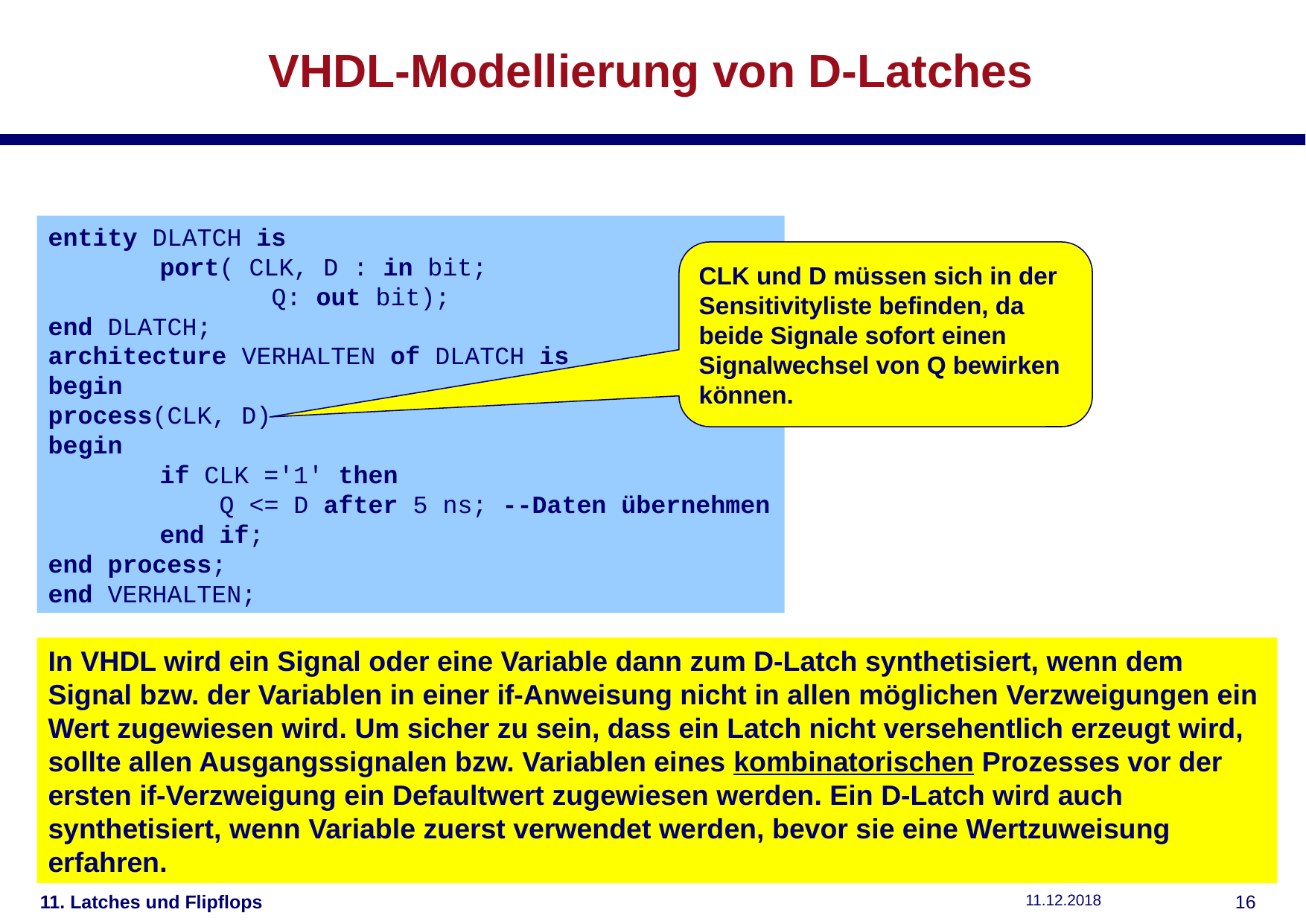

# VHDL-Modellierung von D-Latches
entity DLATCH is
	port( CLK, D : in bit;
		Q: out bit);
end DLATCH;
architecture VERHALTEN of DLATCH is
begin
process(CLK, D)
begin
	if CLK ='1' then
	    Q <= D after 5 ns; --Daten übernehmen
	end if;
end process;
end VERHALTEN;
CLK und D müssen sich in der Sensitivityliste befinden, da beide Signale sofort einen Signalwechsel von Q bewirken können.
In VHDL wird ein Signal oder eine Variable dann zum D-Latch synthetisiert, wenn dem Signal bzw. der Variablen in einer if-Anweisung nicht in allen möglichen Verzweigungen ein Wert zugewiesen wird. Um sicher zu sein, dass ein Latch nicht versehentlich erzeugt wird, sollte allen Ausgangssignalen bzw. Variablen eines kombinatorischen Prozesses vor der ersten if-Verzweigung ein Defaultwert zugewiesen werden. Ein D-Latch wird auch synthetisiert, wenn Variable zuerst verwendet werden, bevor sie eine Wertzuweisung erfahren.
11. Latches und Flipflops
11.12.2018
16